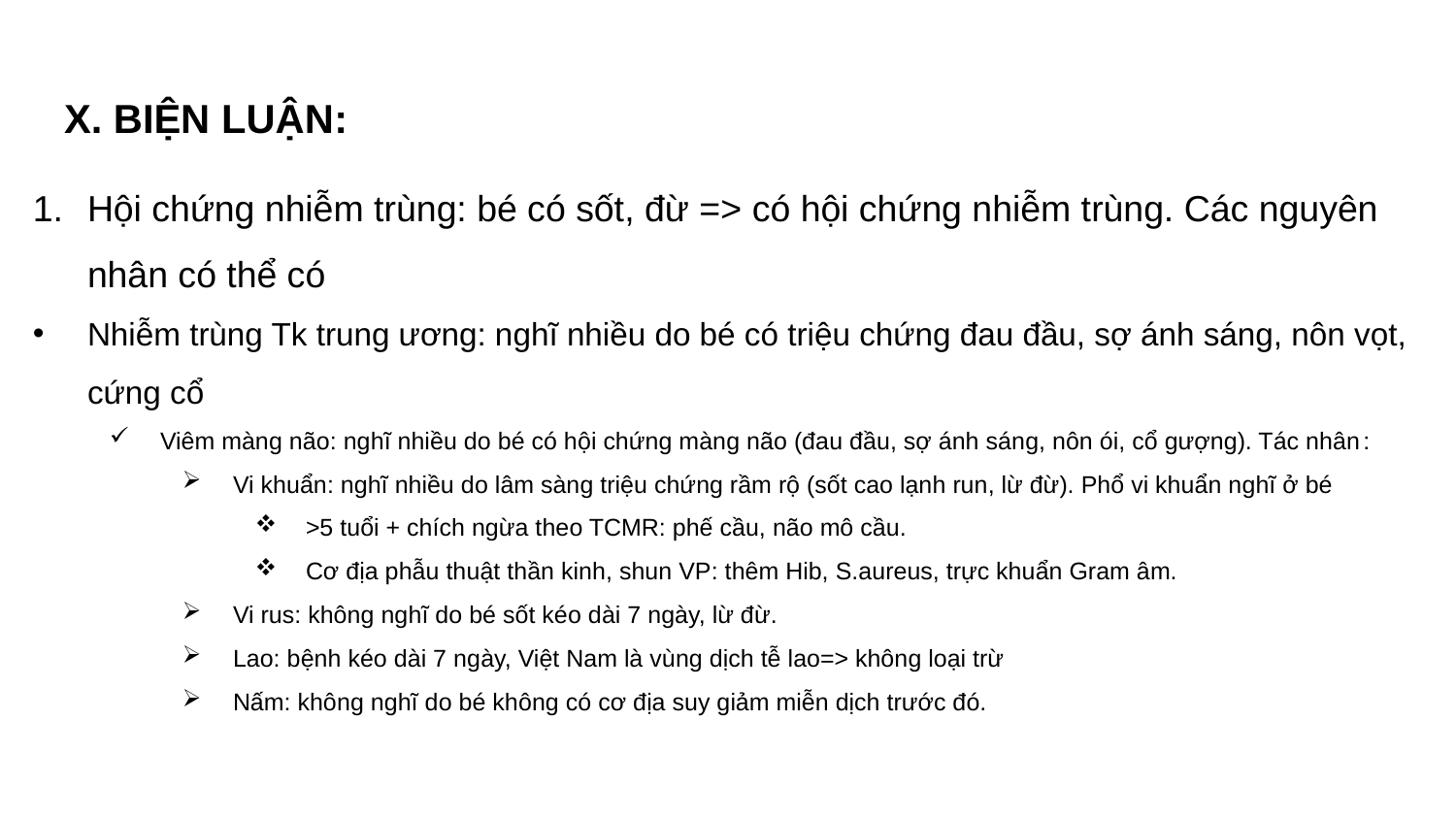

# X. BIỆN LUẬN:
Hội chứng nhiễm trùng: bé có sốt, đừ => có hội chứng nhiễm trùng. Các nguyên nhân có thể có
Nhiễm trùng Tk trung ương: nghĩ nhiều do bé có triệu chứng đau đầu, sợ ánh sáng, nôn vọt, cứng cổ
Viêm màng não: nghĩ nhiều do bé có hội chứng màng não (đau đầu, sợ ánh sáng, nôn ói, cổ gượng). Tác nhân:
Vi khuẩn: nghĩ nhiều do lâm sàng triệu chứng rầm rộ (sốt cao lạnh run, lừ đừ). Phổ vi khuẩn nghĩ ở bé
>5 tuổi + chích ngừa theo TCMR: phế cầu, não mô cầu.
Cơ địa phẫu thuật thần kinh, shun VP: thêm Hib, S.aureus, trực khuẩn Gram âm.
Vi rus: không nghĩ do bé sốt kéo dài 7 ngày, lừ đừ.
Lao: bệnh kéo dài 7 ngày, Việt Nam là vùng dịch tễ lao=> không loại trừ
Nấm: không nghĩ do bé không có cơ địa suy giảm miễn dịch trước đó.